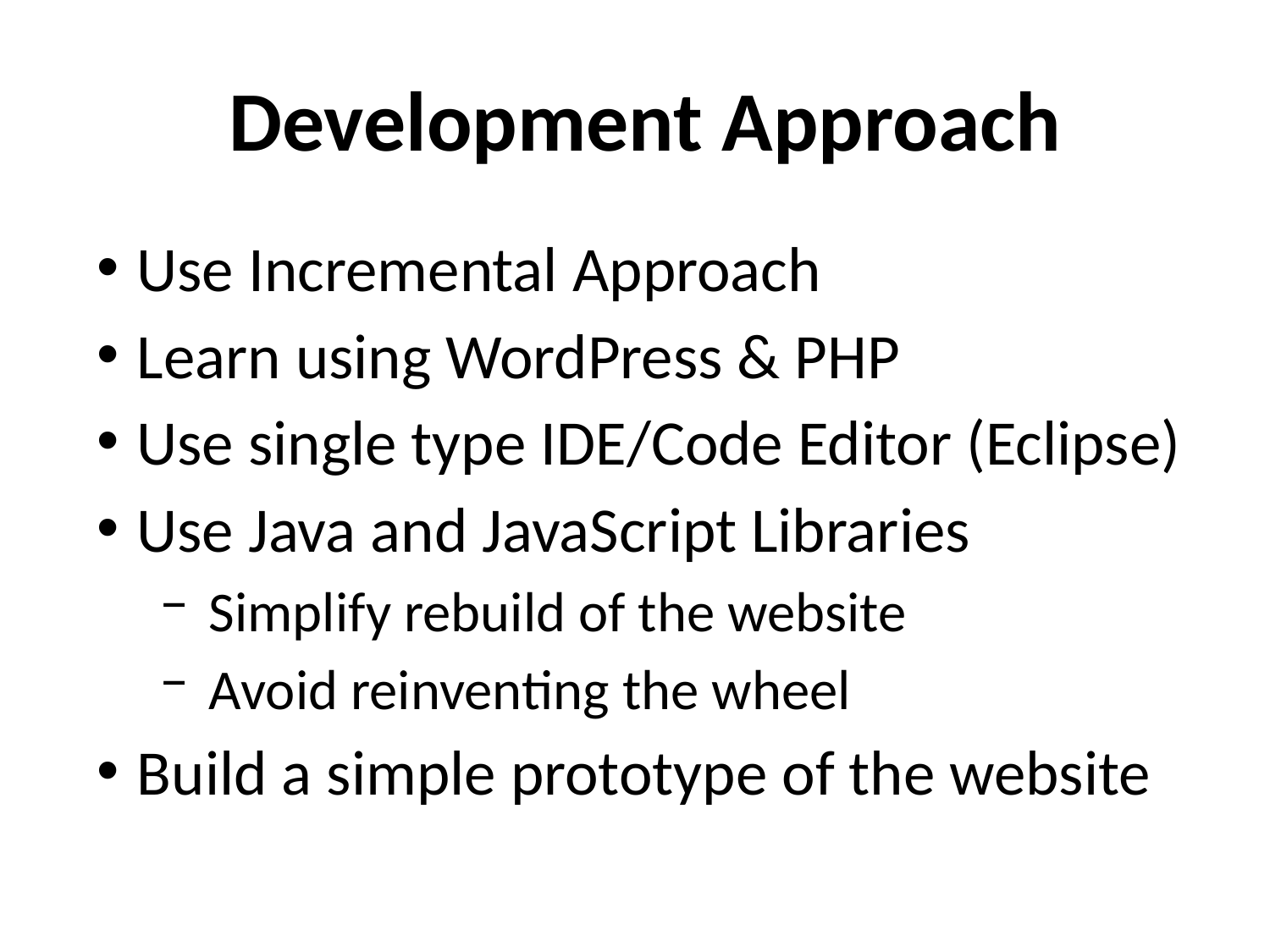

Development Approach
Use Incremental Approach
Learn using WordPress & PHP
Use single type IDE/Code Editor (Eclipse)
Use Java and JavaScript Libraries
Simplify rebuild of the website
Avoid reinventing the wheel
Build a simple prototype of the website